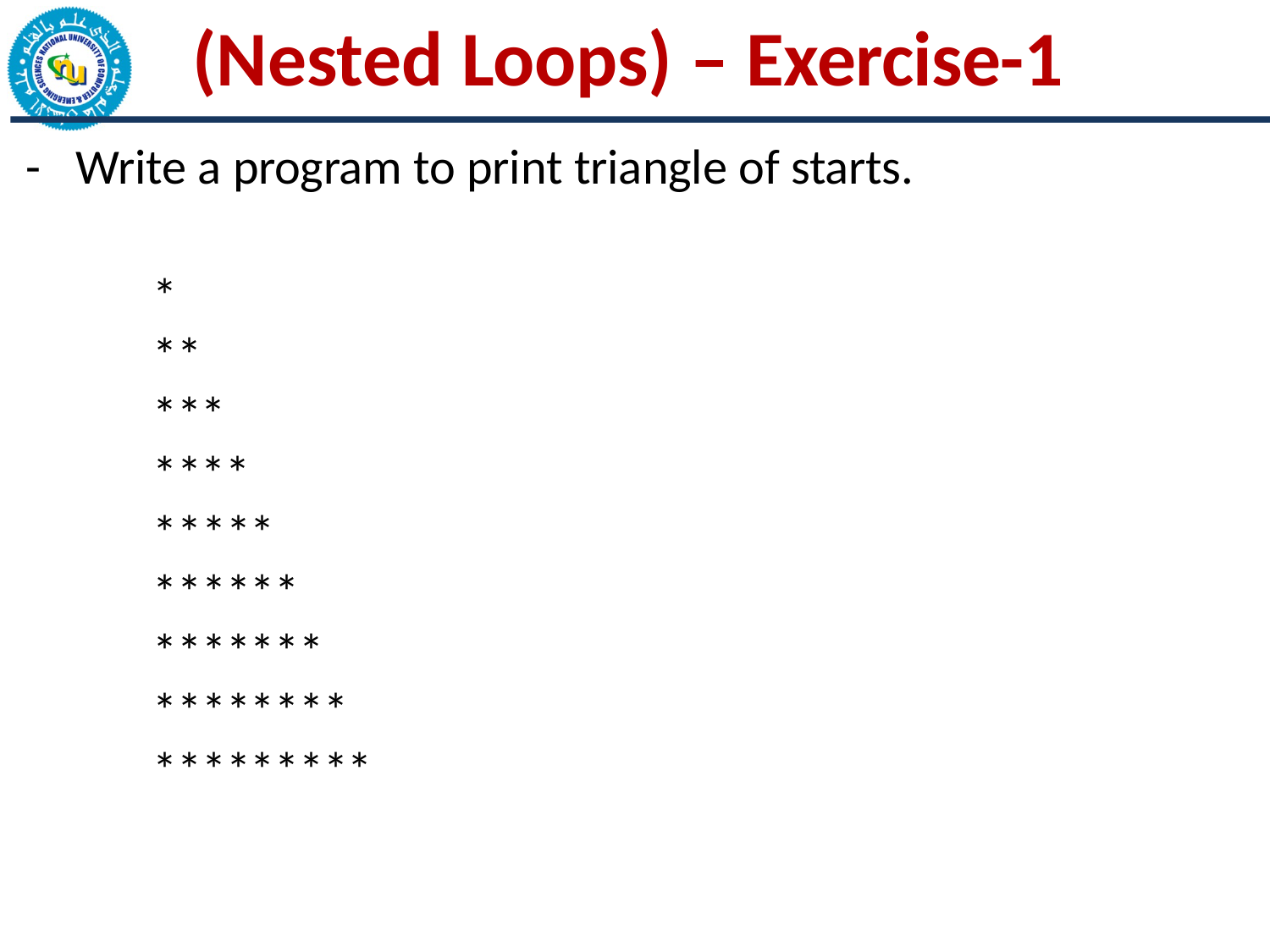

# (Nested Loops) – Exercise-1

-	Write a program to print triangle of starts.

*
**
***
****
*****
******
*******
********
*********